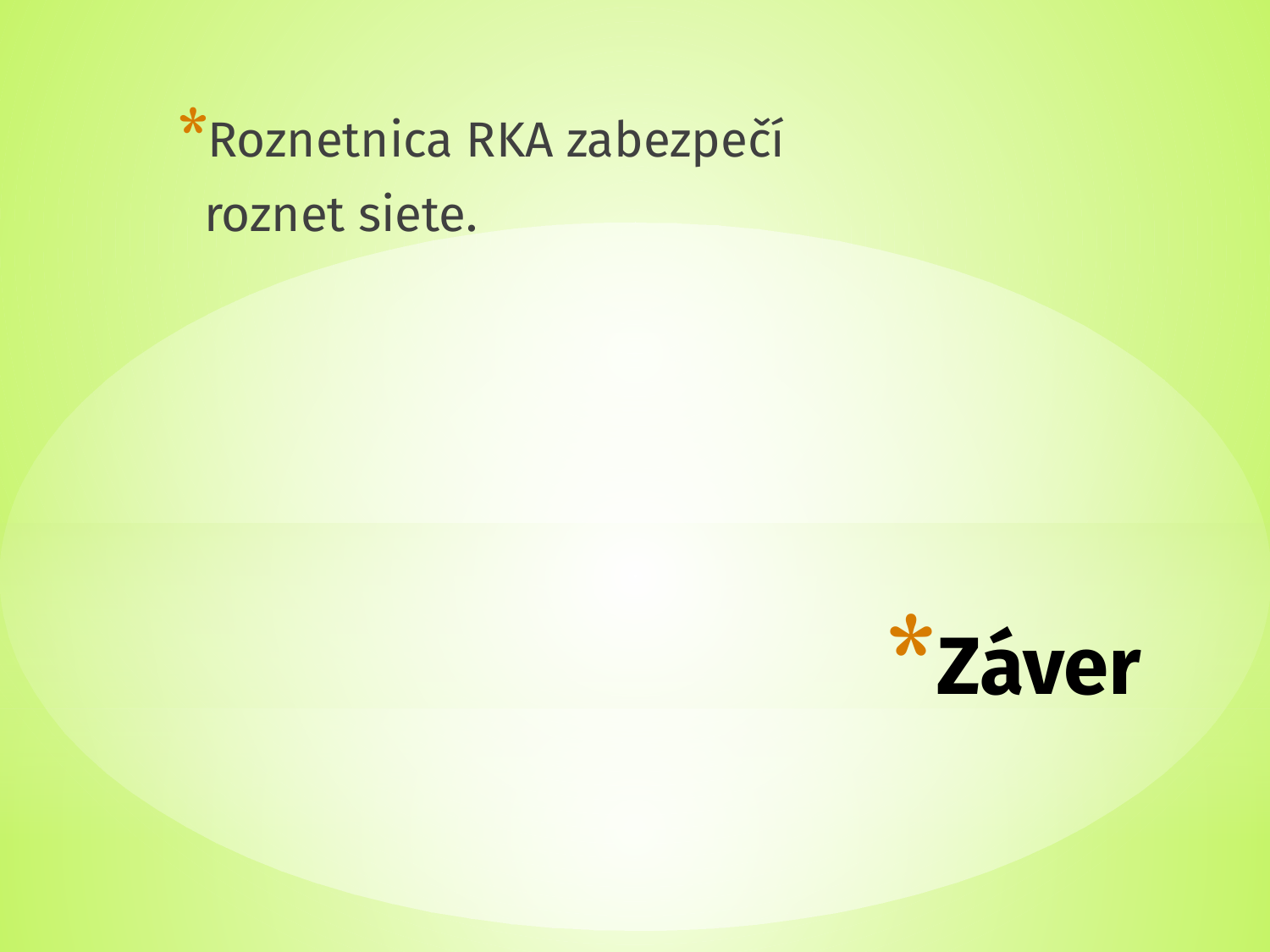

Roznetnica RKA zabezpečí
  roznet siete.

# Záver